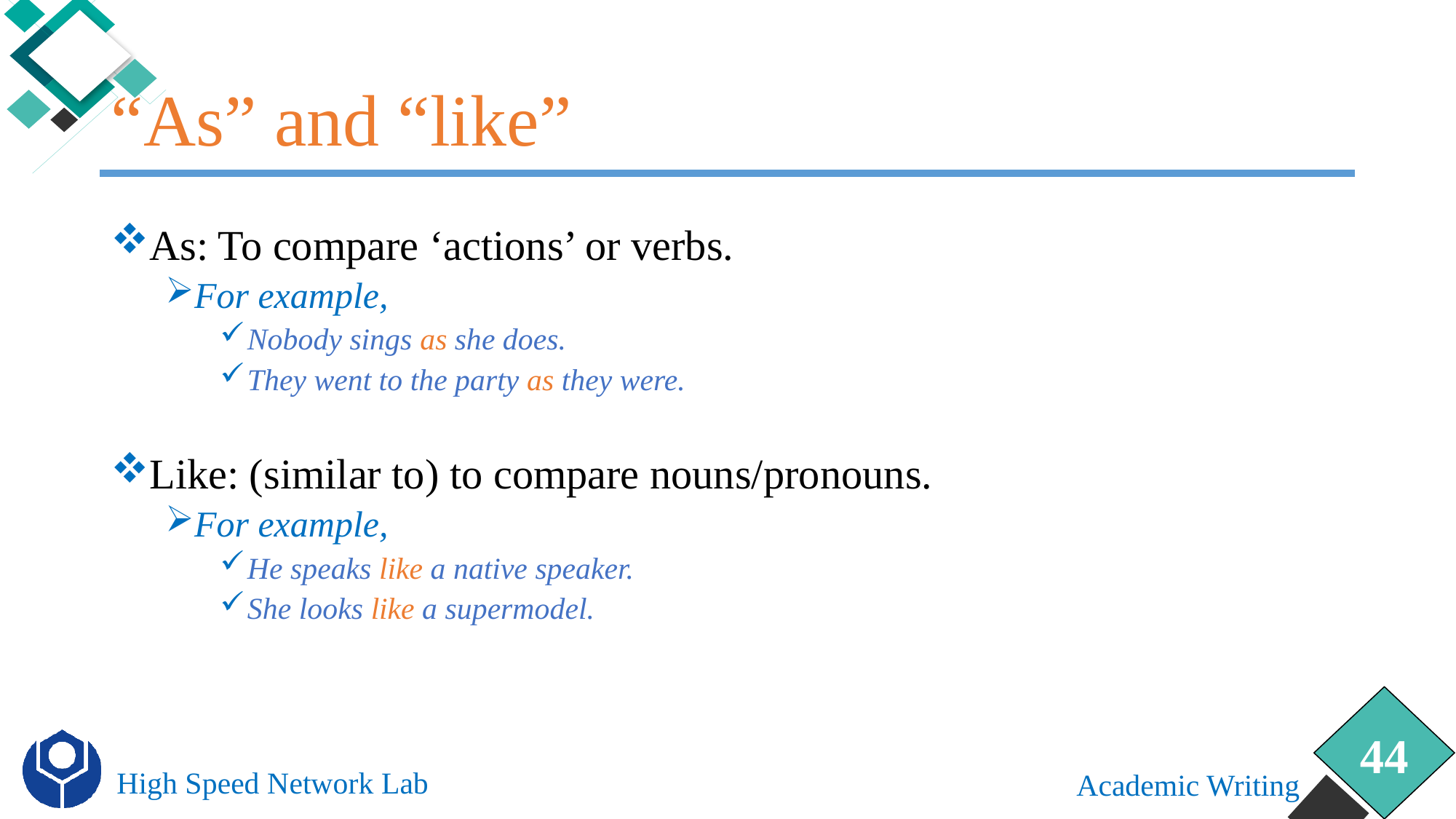

# “As” and “like”
As: To compare ‘actions’ or verbs.
For example,
Nobody sings as she does.
They went to the party as they were.

Like: (similar to) to compare nouns/pronouns.
For example,
He speaks like a native speaker.
She looks like a supermodel.